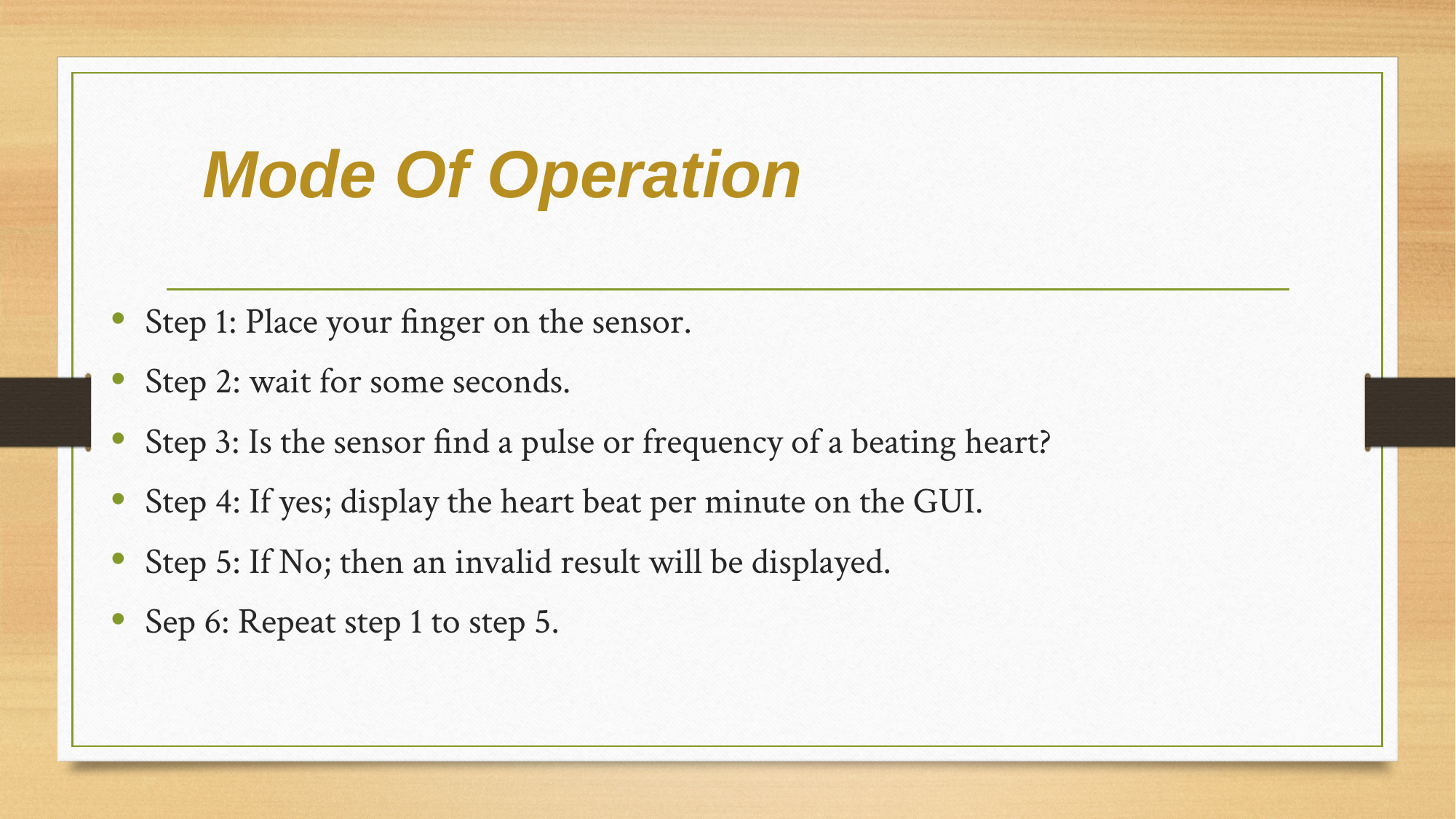

# Mode Of Operation

Step 1: Place your finger on the sensor.
Step 2: wait for some seconds.
Step 3: Is the sensor find a pulse or frequency of a beating heart?
Step 4: If yes; display the heart beat per minute on the GUI.
Step 5: If No; then an invalid result will be displayed.
Sep 6: Repeat step 1 to step 5.